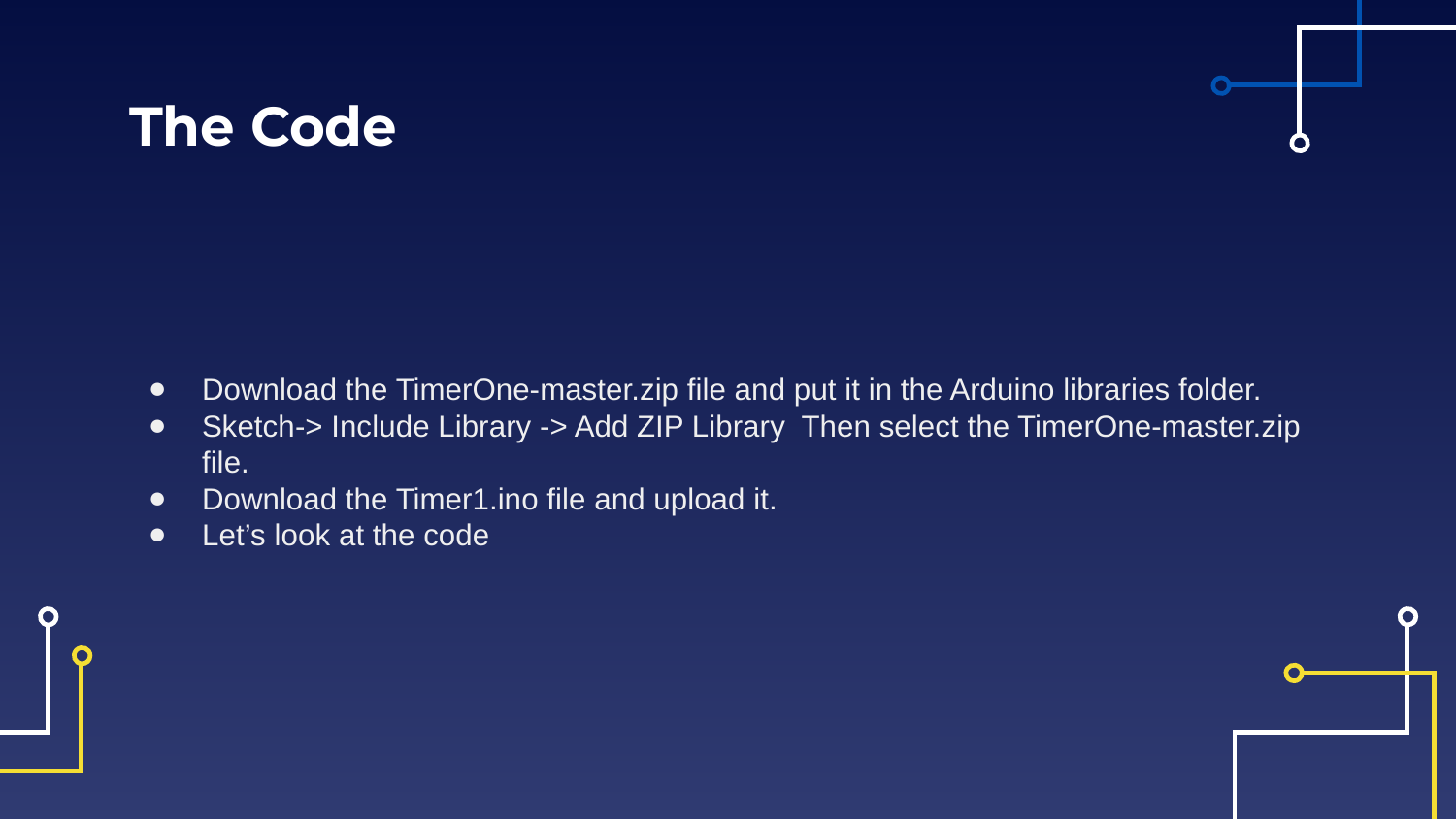

# The Code
Download the TimerOne-master.zip file and put it in the Arduino libraries folder.
Sketch-> Include Library -> Add ZIP Library  Then select the TimerOne-master.zip file.
Download the Timer1.ino file and upload it.
Let’s look at the code